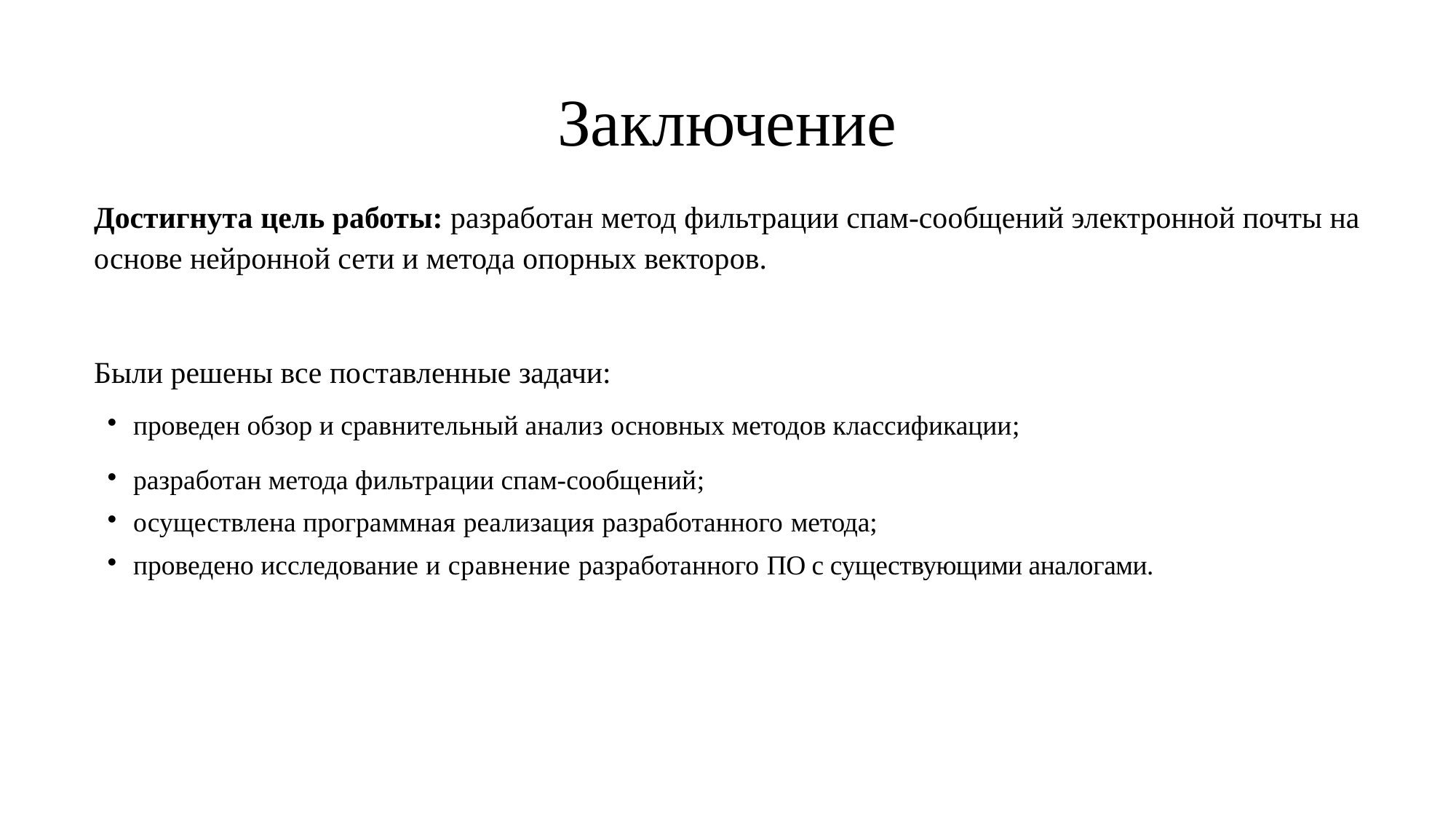

# Заключение
Достигнута цель работы: разработан метод фильтрации спам-сообщений электронной почты на основе нейронной сети и метода опорных векторов.
Были решены все поставленные задачи:
проведен обзор и сравнительный анализ основных методов классификации;
разработан метода фильтрации спам-сообщений;
осуществлена программная реализация разработанного метода;
проведено исследование и сравнение разработанного ПО с существующими аналогами.